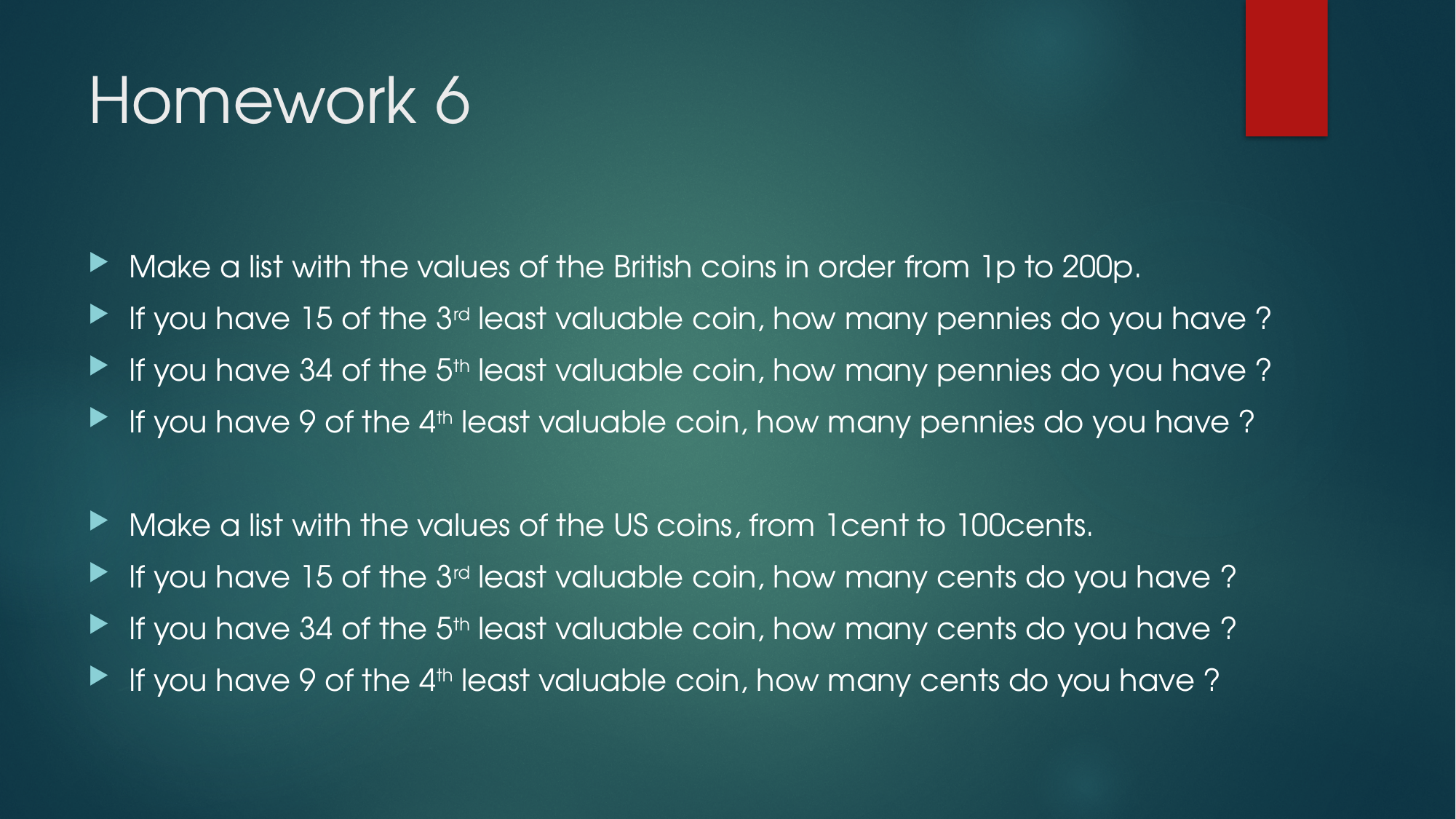

# Homework 6
Make a list with the values of the British coins in order from 1p to 200p.
If you have 15 of the 3rd least valuable coin, how many pennies do you have ?
If you have 34 of the 5th least valuable coin, how many pennies do you have ?
If you have 9 of the 4th least valuable coin, how many pennies do you have ?

Make a list with the values of the US coins, from 1cent to 100cents.
If you have 15 of the 3rd least valuable coin, how many cents do you have ?
If you have 34 of the 5th least valuable coin, how many cents do you have ?
If you have 9 of the 4th least valuable coin, how many cents do you have ?